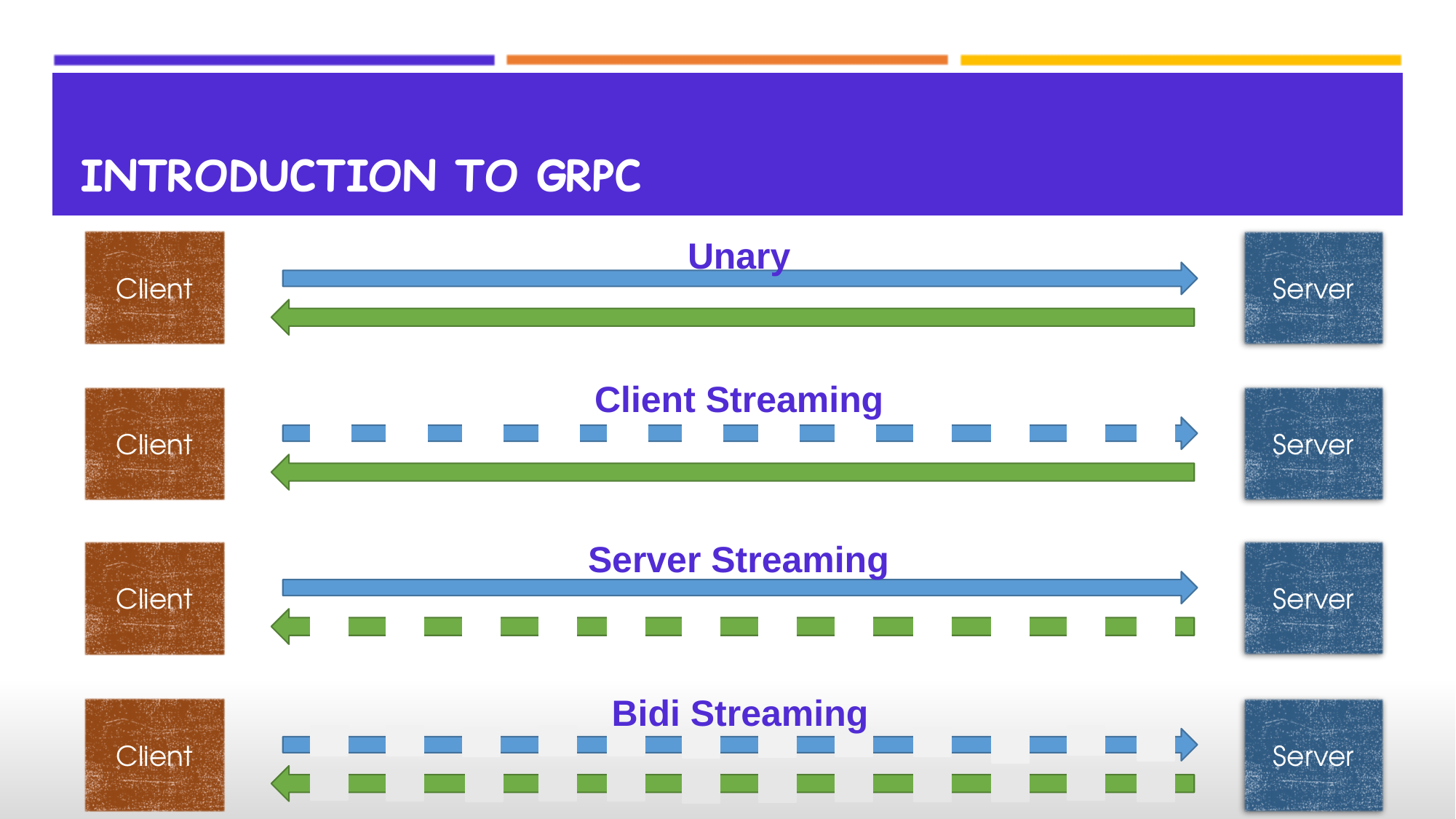

# Introduction to gRPC
Unary
Server
Client

Client Streaming
Server
Client

Server Streaming
Server
Client

Bidi Streaming
Server
Client